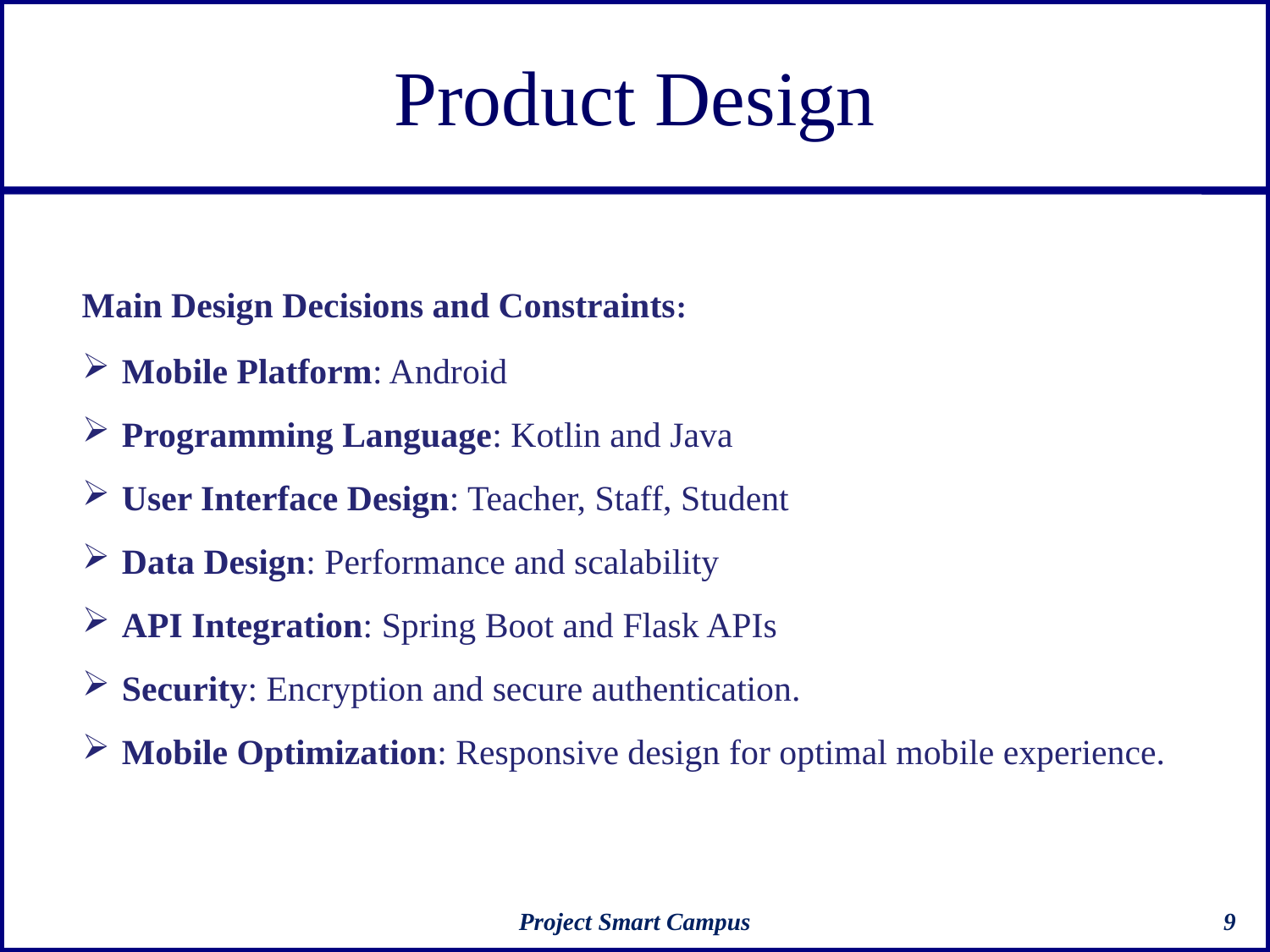

# Product Design

Main Design Decisions and Constraints:

Mobile Platform: Android
Programming Language: Kotlin and Java
User Interface Design: Teacher, Staff, Student
Data Design: Performance and scalability
API Integration: Spring Boot and Flask APIs
Security: Encryption and secure authentication.
Mobile Optimization: Responsive design for optimal mobile experience.
Project Smart Campus
9